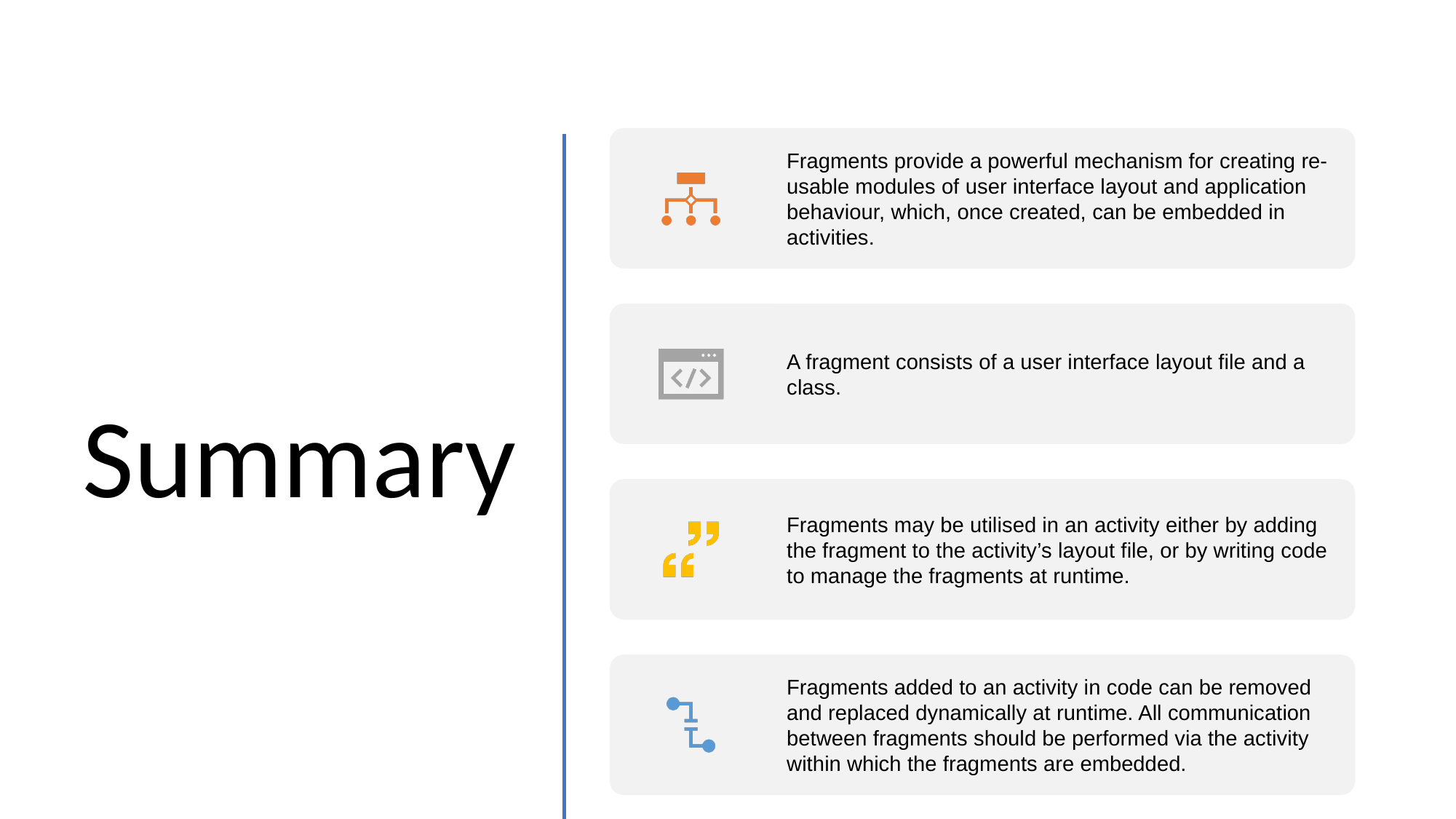

# Summary
Fragments provide a powerful mechanism for creating re-usable modules of user interface layout and application behaviour, which, once created, can be embedded in activities.
A fragment consists of a user interface layout file and a class.
Fragments may be utilised in an activity either by adding the fragment to the activity’s layout file, or by writing code to manage the fragments at runtime.
Fragments added to an activity in code can be removed and replaced dynamically at runtime. All communication between fragments should be performed via the activity within which the fragments are embedded.